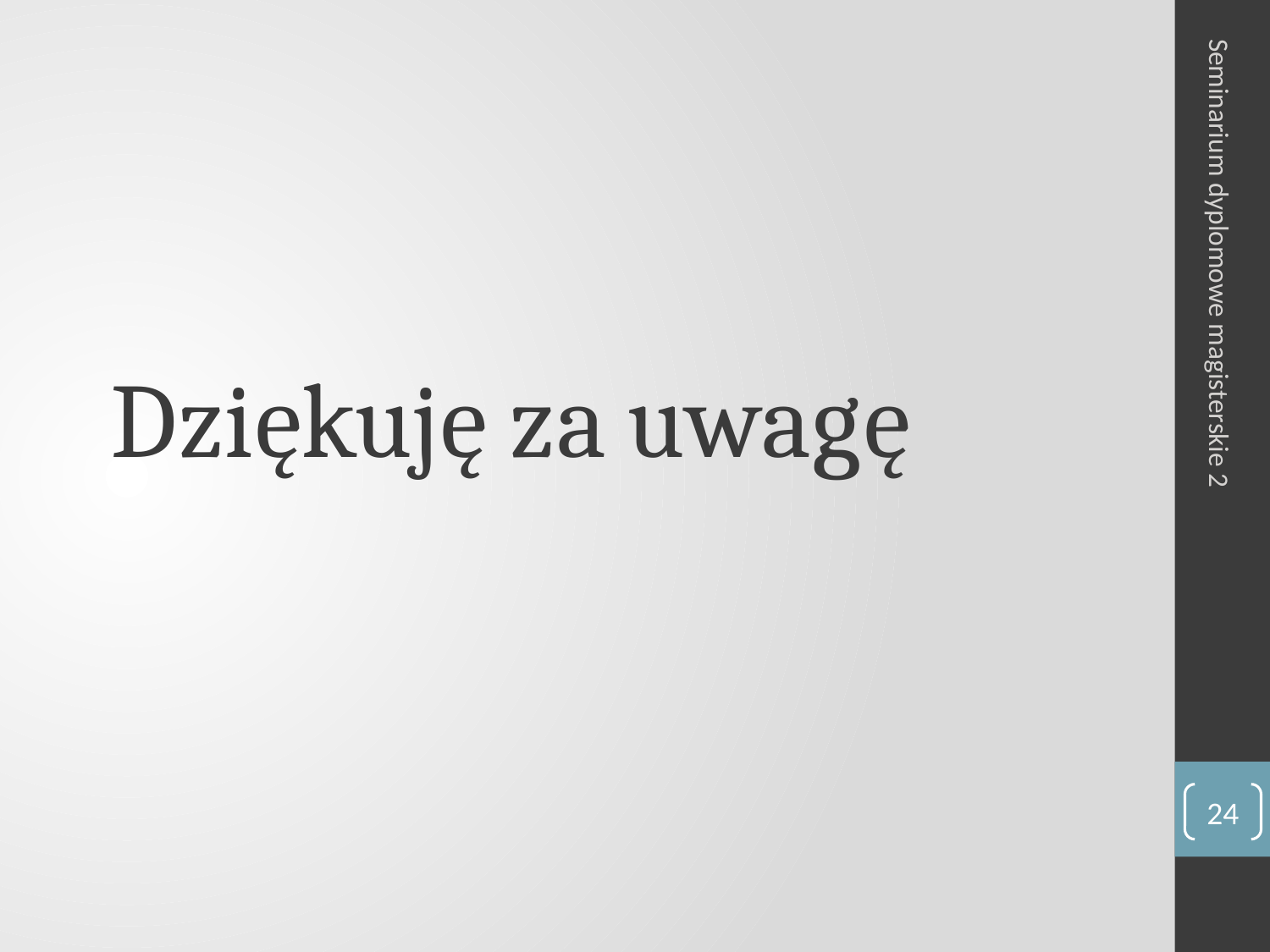

Seminarium dyplomowe magisterskie 2
# Dziękuję za uwagę
24